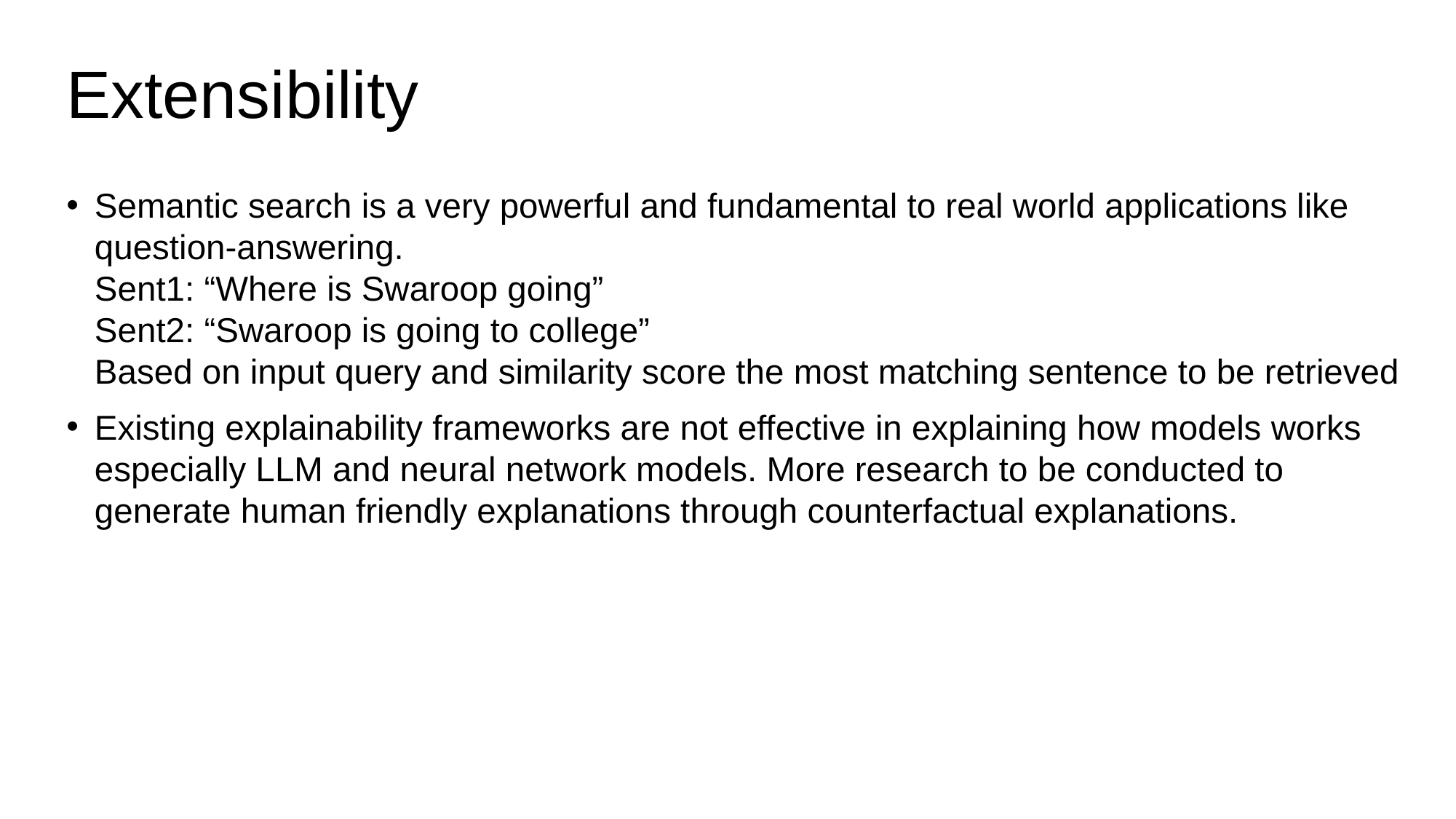

# Extensibility
Semantic search is a very powerful and fundamental to real world applications like question-answering.
Sent1: “Where is Swaroop going”
Sent2: “Swaroop is going to college”
Based on input query and similarity score the most matching sentence to be retrieved
Existing explainability frameworks are not effective in explaining how models works especially LLM and neural network models. More research to be conducted to generate human friendly explanations through counterfactual explanations.